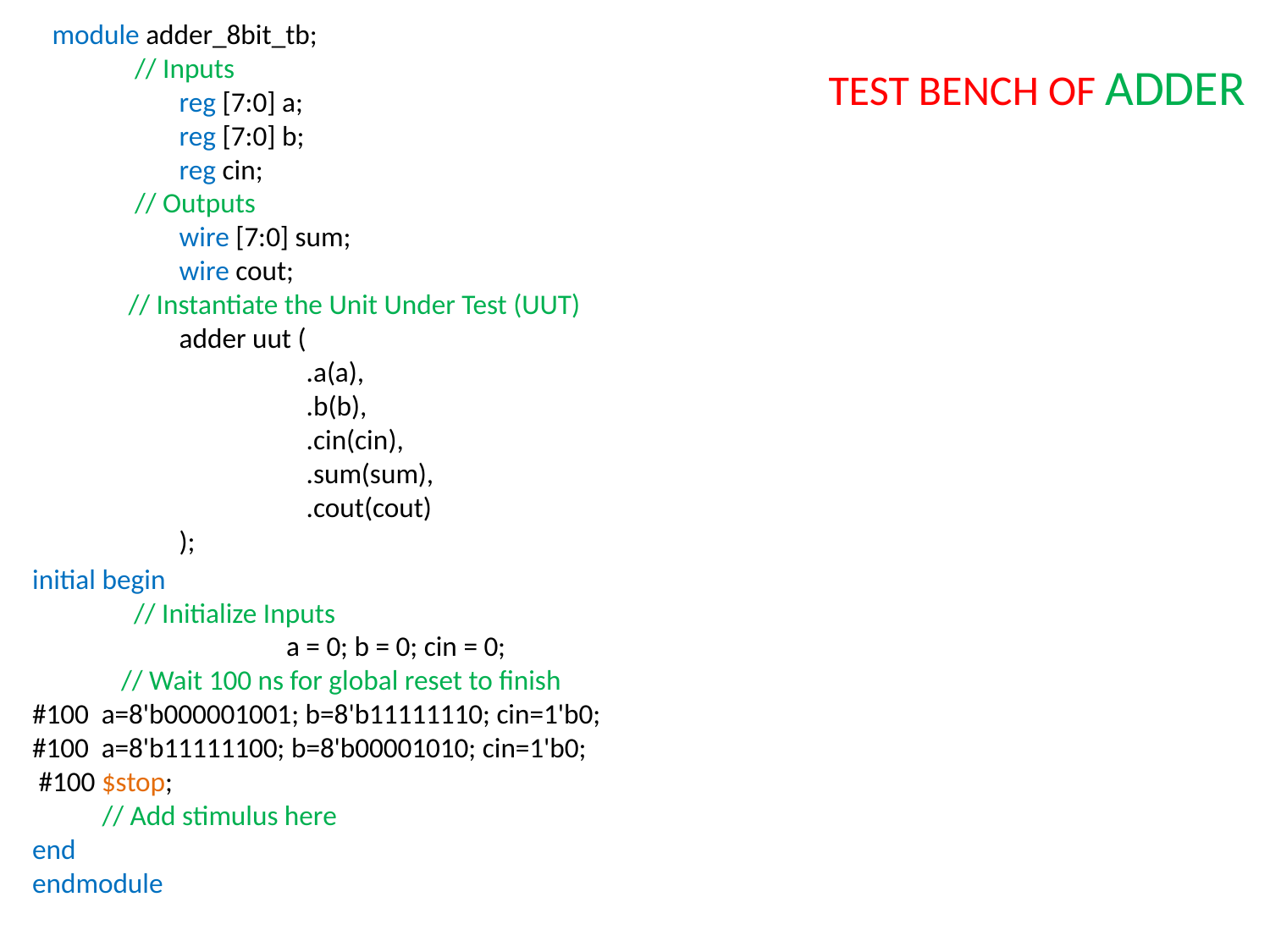

module adder_8bit_tb;
             // Inputs
	reg [7:0] a;
	reg [7:0] b;
	reg cin;
             // Outputs
	wire [7:0] sum;
	wire cout;
            // Instantiate the Unit Under Test (UUT)
	adder uut (
		.a(a),
		.b(b),
		.cin(cin),
		.sum(sum),
		.cout(cout)
	);

TEST BENCH OF ADDER
initial begin
                // Initialize Inputs
		a = 0; b = 0; cin = 0;
              // Wait 100 ns for global reset to finish
#100  a=8'b000001001; b=8'b11111110; cin=1'b0;
#100  a=8'b11111100; b=8'b00001010; cin=1'b0;
 #100 $stop;
           // Add stimulus here
end
endmodule